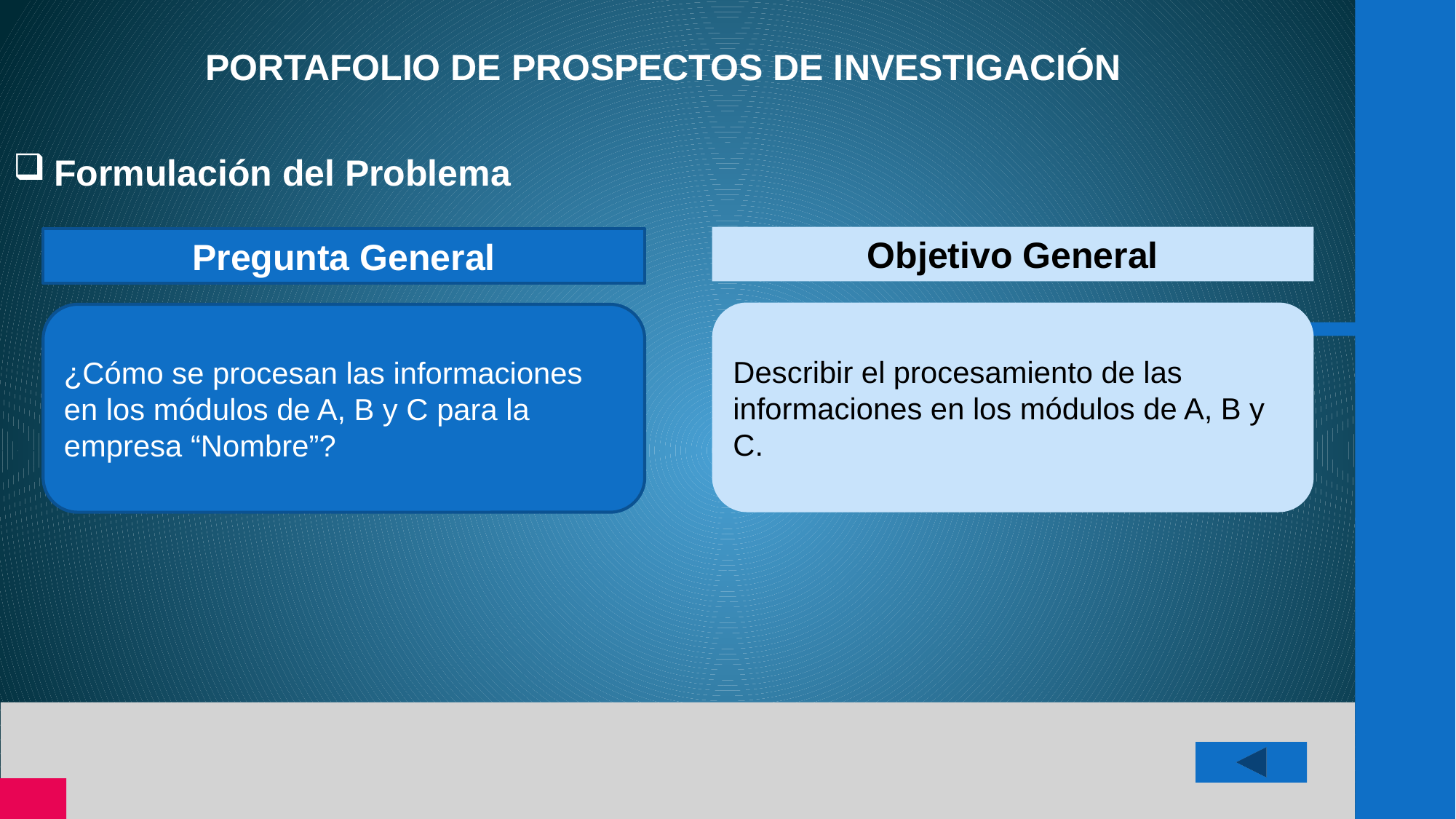

PORTAFOLIO DE PROSPECTOS DE INVESTIGACIÓN
Formulación del Problema
Objetivo General
Pregunta General
Describir el procesamiento de las informaciones en los módulos de A, B y C.
¿Cómo se procesan las informaciones en los módulos de A, B y C para la empresa “Nombre”?